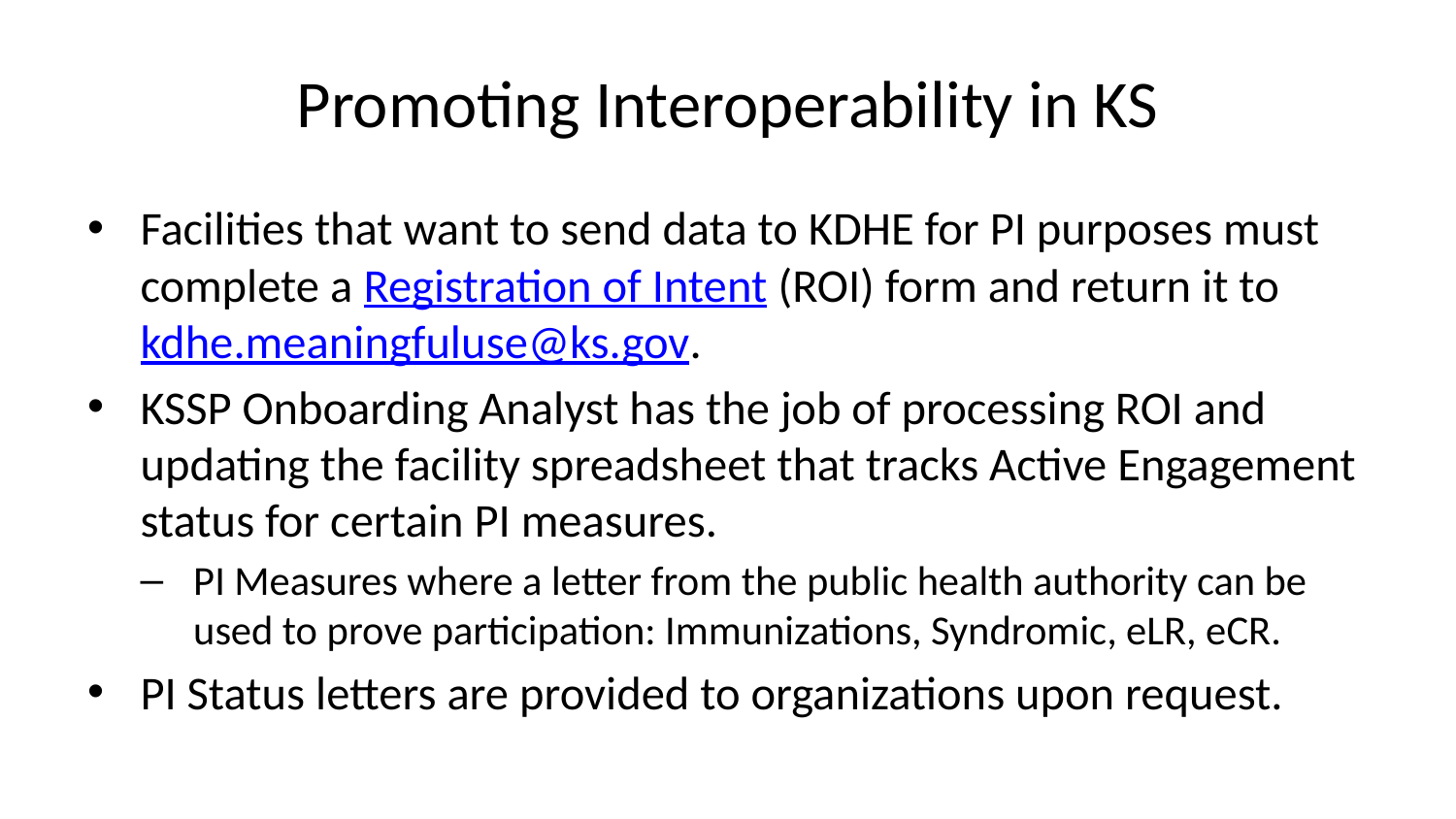

# Promoting Interoperability in KS
Facilities that want to send data to KDHE for PI purposes must complete a Registration of Intent (ROI) form and return it to kdhe.meaningfuluse@ks.gov.
KSSP Onboarding Analyst has the job of processing ROI and updating the facility spreadsheet that tracks Active Engagement status for certain PI measures.
PI Measures where a letter from the public health authority can be used to prove participation: Immunizations, Syndromic, eLR, eCR.
PI Status letters are provided to organizations upon request.